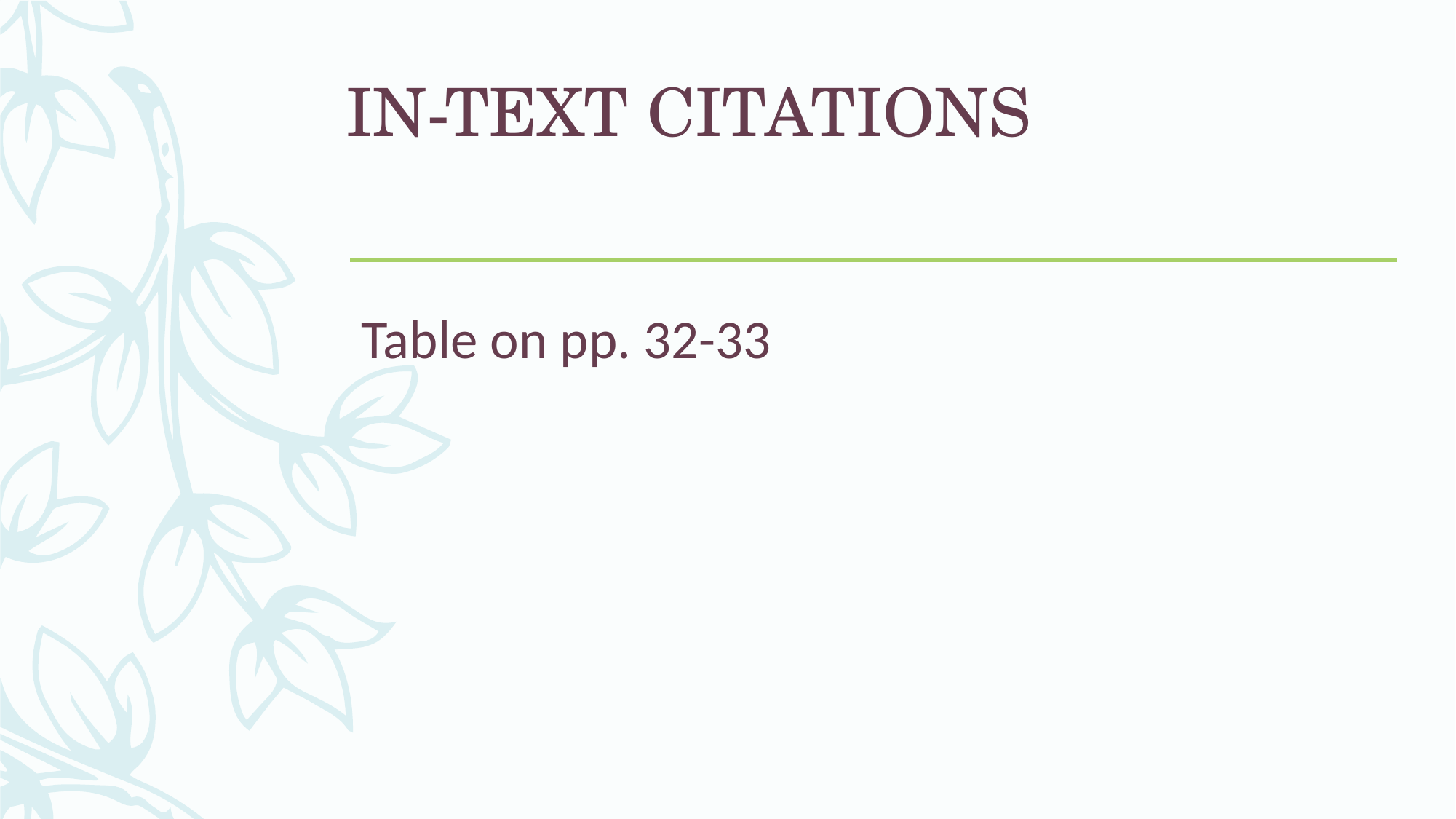

# IN-TEXT CITATIONS
Table on pp. 32-33